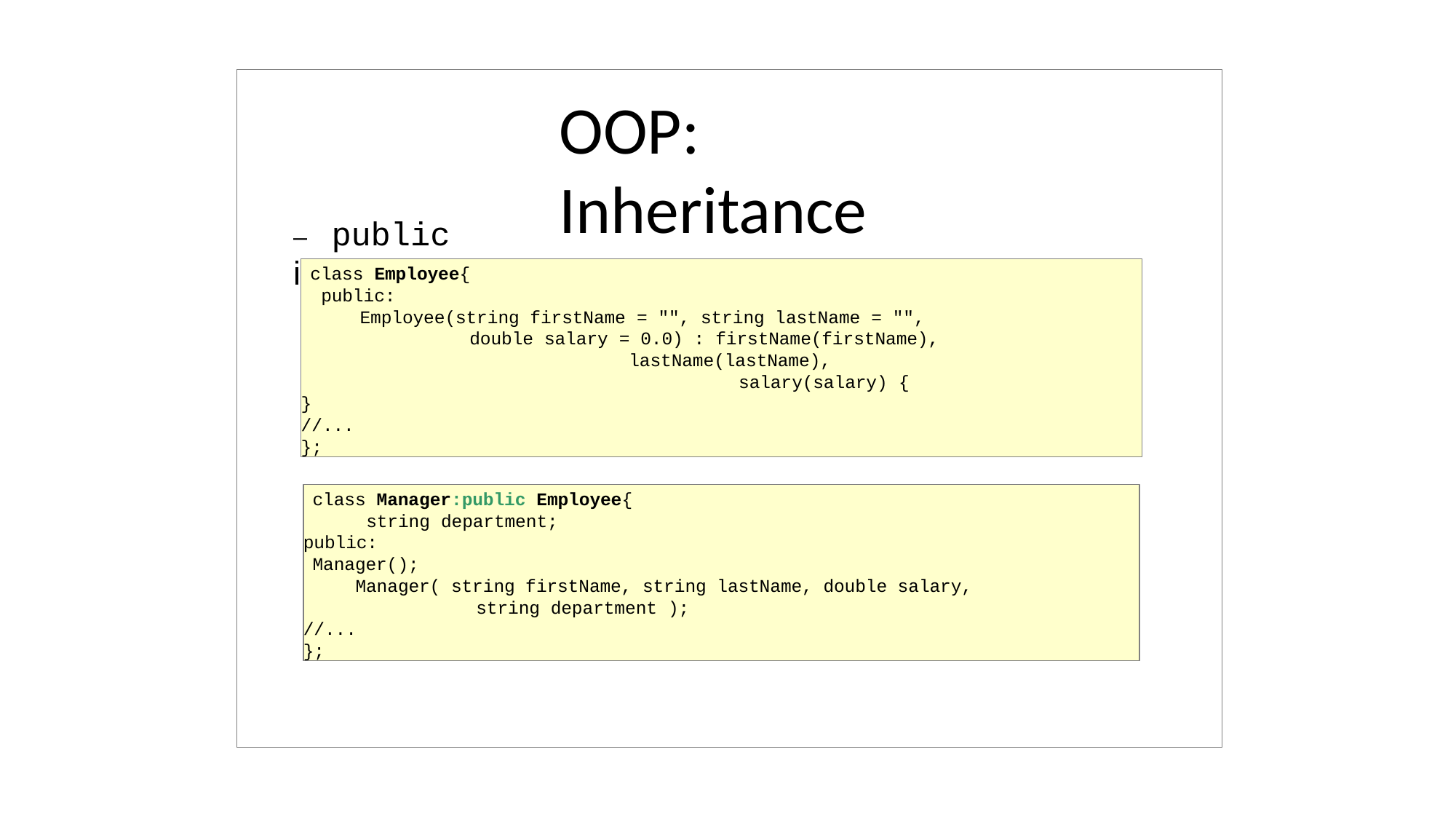

# OOP: Inheritance
–	public inheritance
class Employee{  public:
Employee(string firstName = "", string lastName = "",  double salary = 0.0) : firstName(firstName),
lastName(lastName),  salary(salary) {
}
//...
};
class Manager:public Employee{  string department;
public:
Manager();
Manager( string firstName, string lastName, double salary,  string department );
//...
};